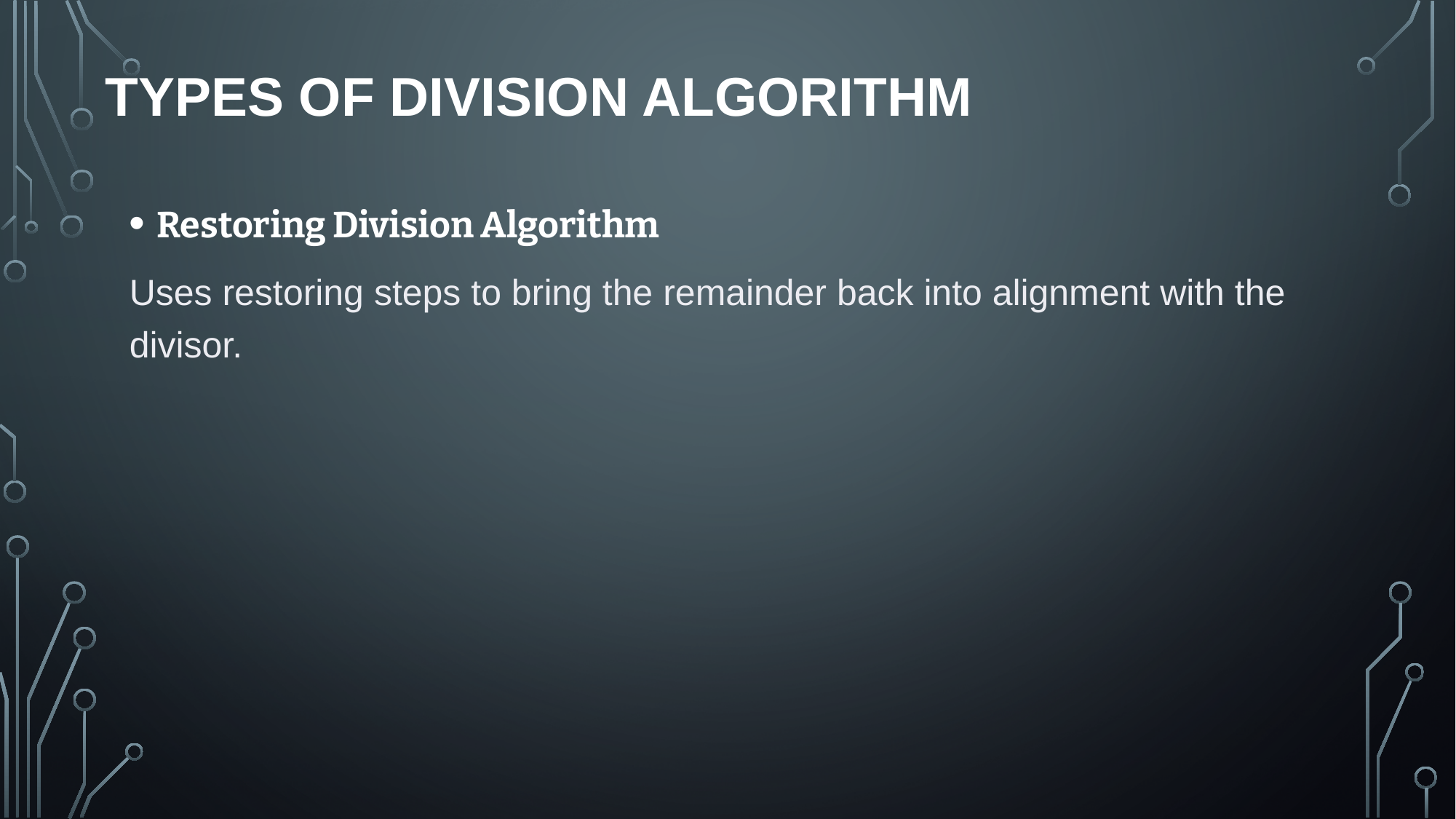

# Types of division algorithm
Restoring Division Algorithm
Uses restoring steps to bring the remainder back into alignment with the divisor.